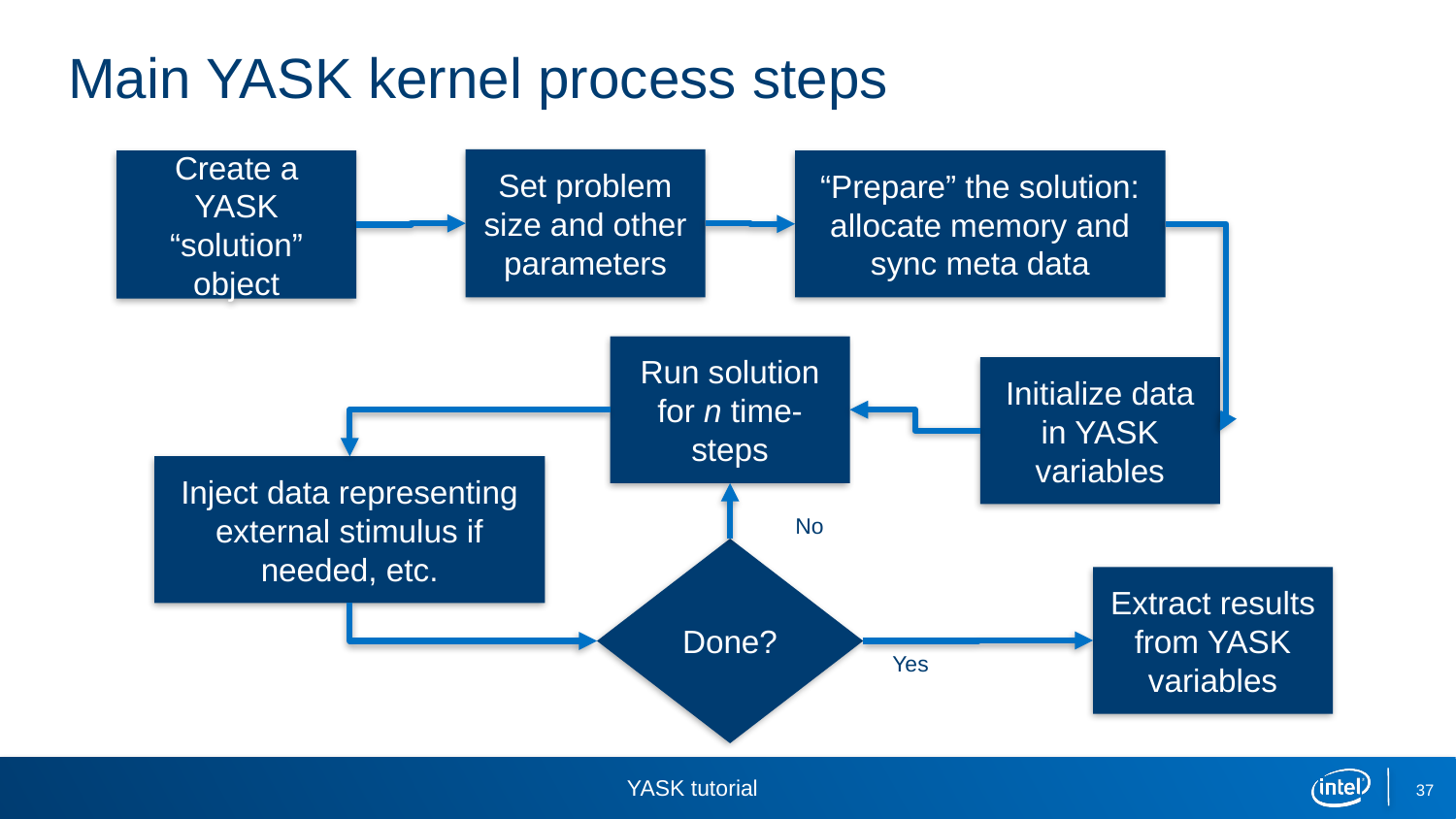

# Main YASK kernel process steps
Set problem size and other parameters
Create a YASK “solution” object
“Prepare” the solution: allocate memory and sync meta data
Run solution for n time-steps
Initialize data in YASK variables
Inject data representing external stimulus if needed, etc.
No
Done?
Extract results from YASK variables
Yes
YASK tutorial
37